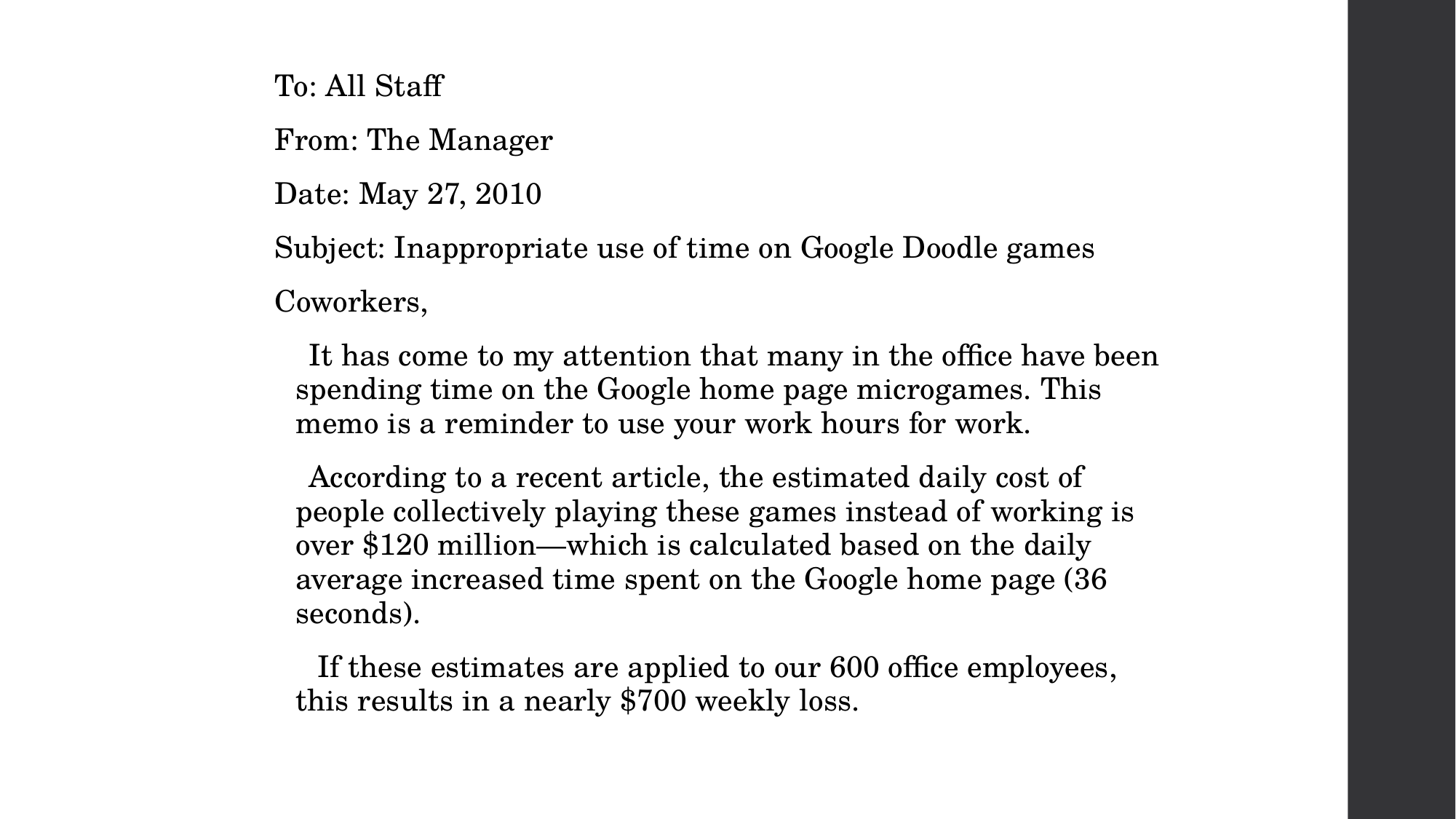

#
To: All Staff
From: The Manager
Date: May 27, 2010
Subject: Inappropriate use of time on Google Doodle games
Coworkers,
    It has come to my attention that many in the office have been spending time on the Google home page microgames. This memo is a reminder to use your work hours for work.
    According to a recent article, the estimated daily cost of people collectively playing these games instead of working is over $120 million—which is calculated based on the daily average increased time spent on the Google home page (36 seconds).
     If these estimates are applied to our 600 office employees, this results in a nearly $700 weekly loss.